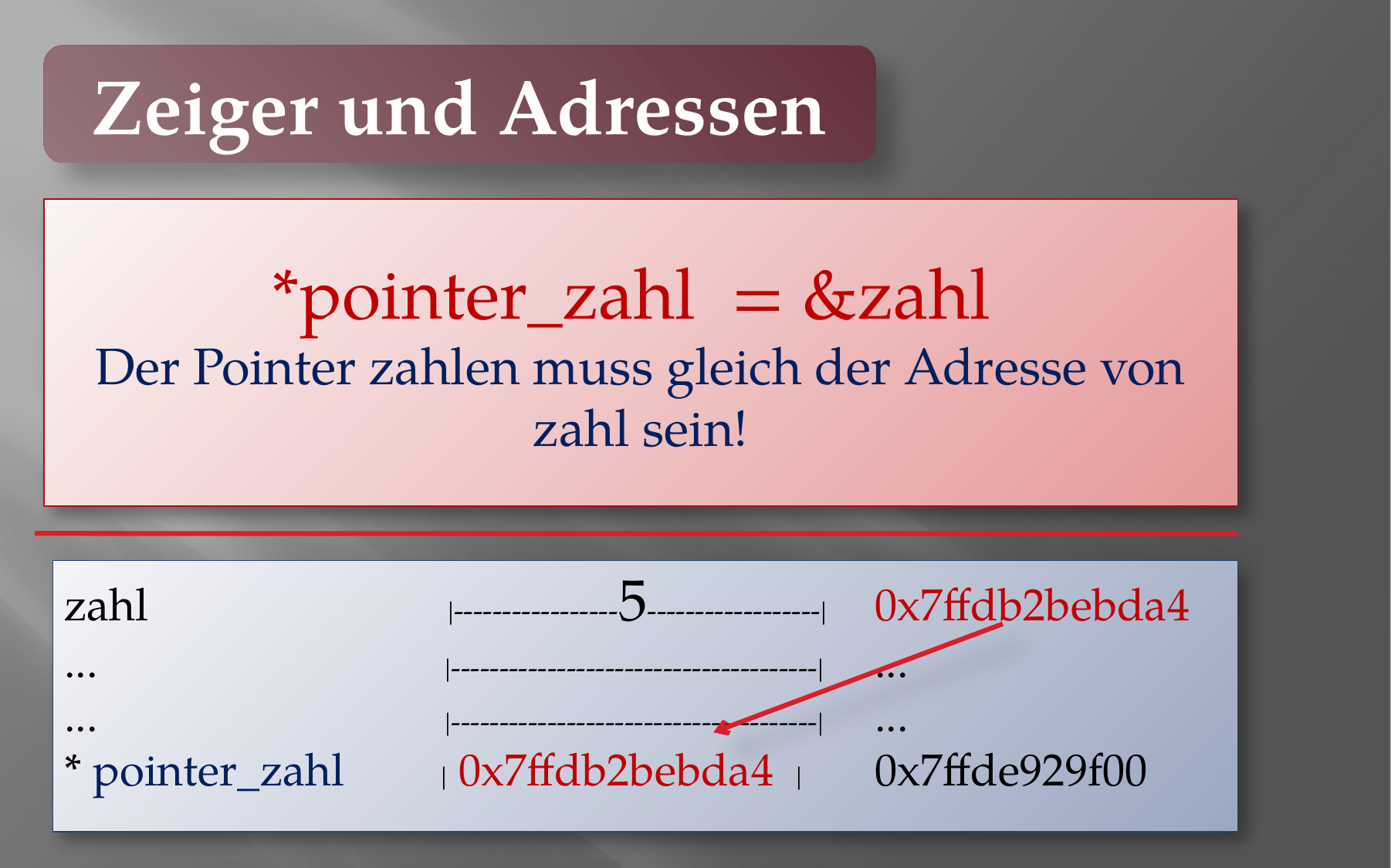

Zeiger und Adressen
*pointer_zahl  = &zahl
Der Pointer zahlen muss gleich der Adresse von zahl sein!
zahl			     |-----------------5------------------|	0x7ffdb2bebda4
...			   |--------------------------------------|	...
...			   |--------------------------------------|	...
* pointer_zahl          | 0x7ffdb2bebda4  |	0x7ffde929f00